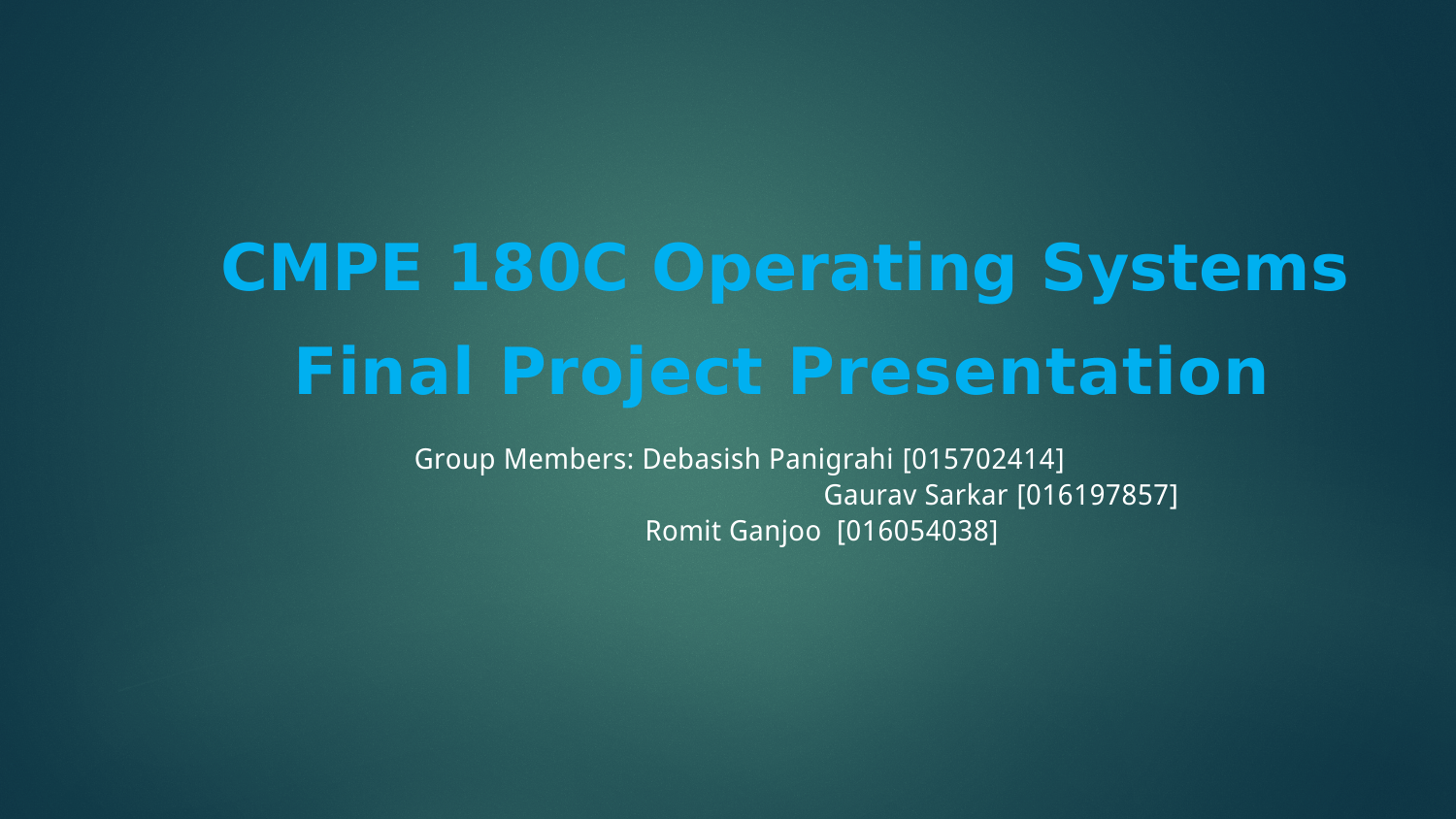

CMPE 180C Operating Systems
Final Project Presentation
Group Members: Debasish Panigrahi [015702414]
			          Gaurav Sarkar [016197857]
                               Romit Ganjoo  [016054038]